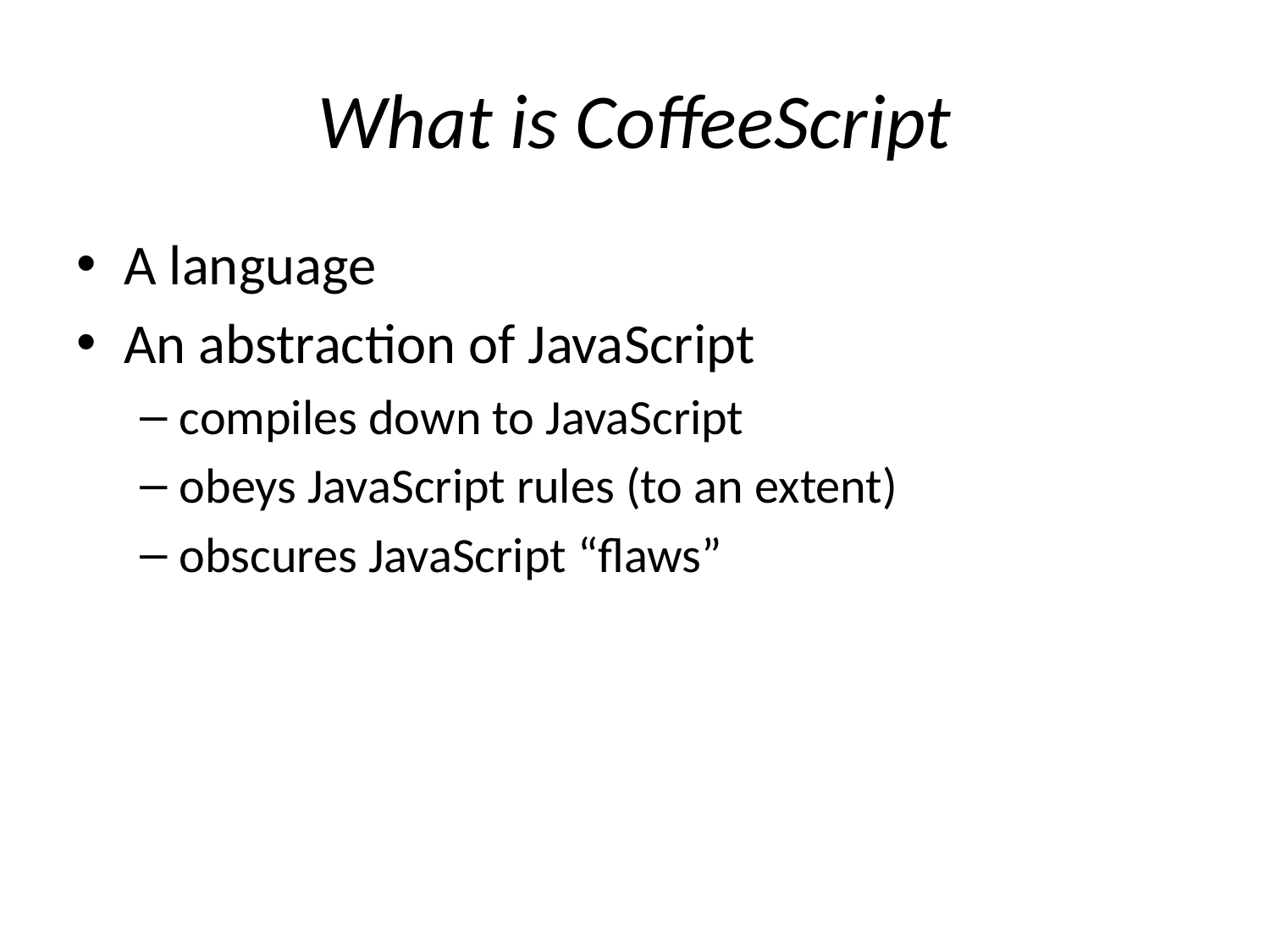

# What is CoffeeScript
A language
An abstraction of JavaScript
compiles down to JavaScript
obeys JavaScript rules (to an extent)
obscures JavaScript “flaws”